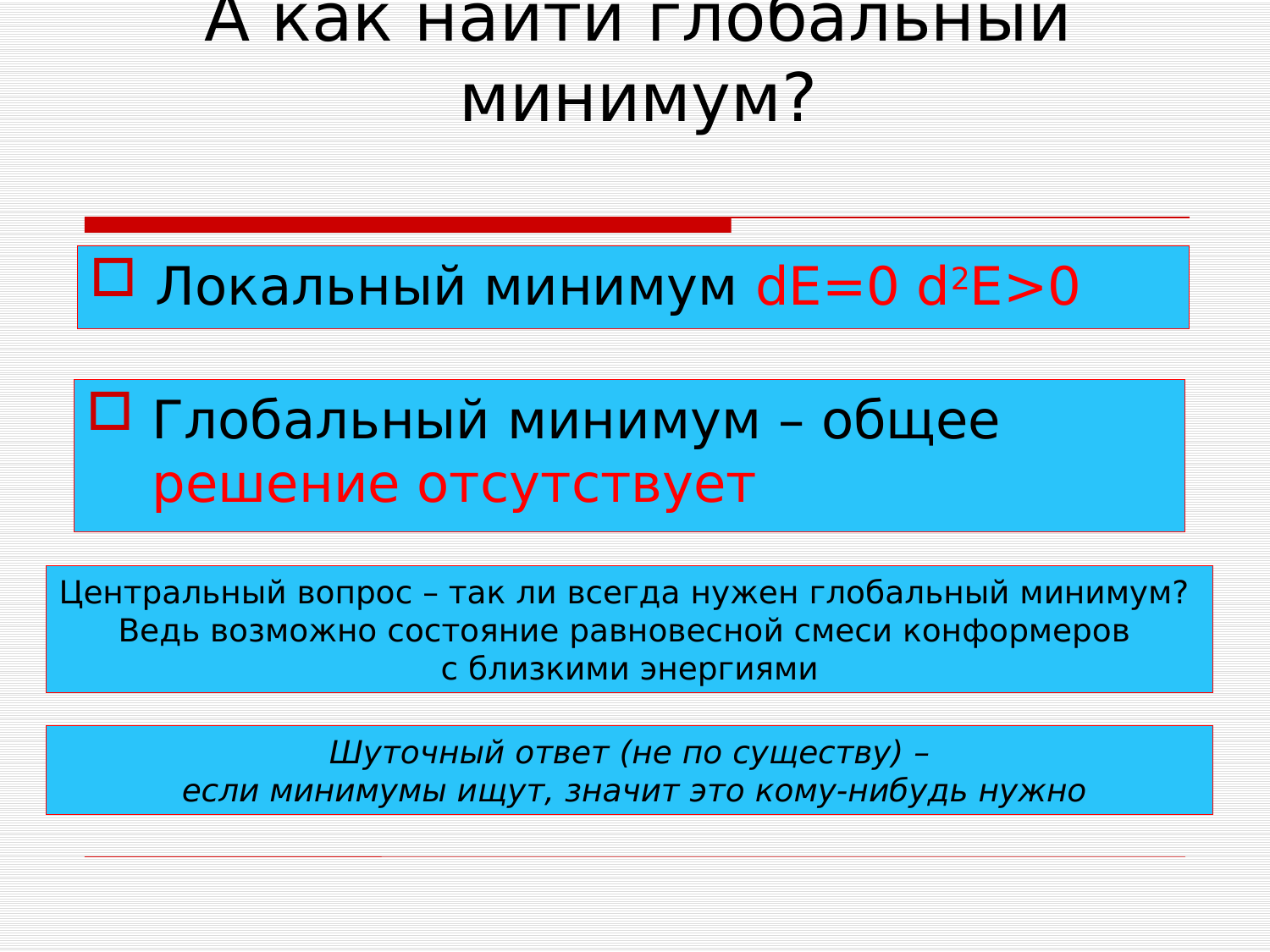

# А как найти глобальный минимум?
Локальный минимум dE=0 d2E>0
Глобальный минимум – общее решение отсутствует
Центральный вопрос – так ли всегда нужен глобальный минимум?
Ведь возможно состояние равновесной смеси конформеров
с близкими энергиями
Шуточный ответ (не по существу) –
 если минимумы ищут, значит это кому-нибудь нужно